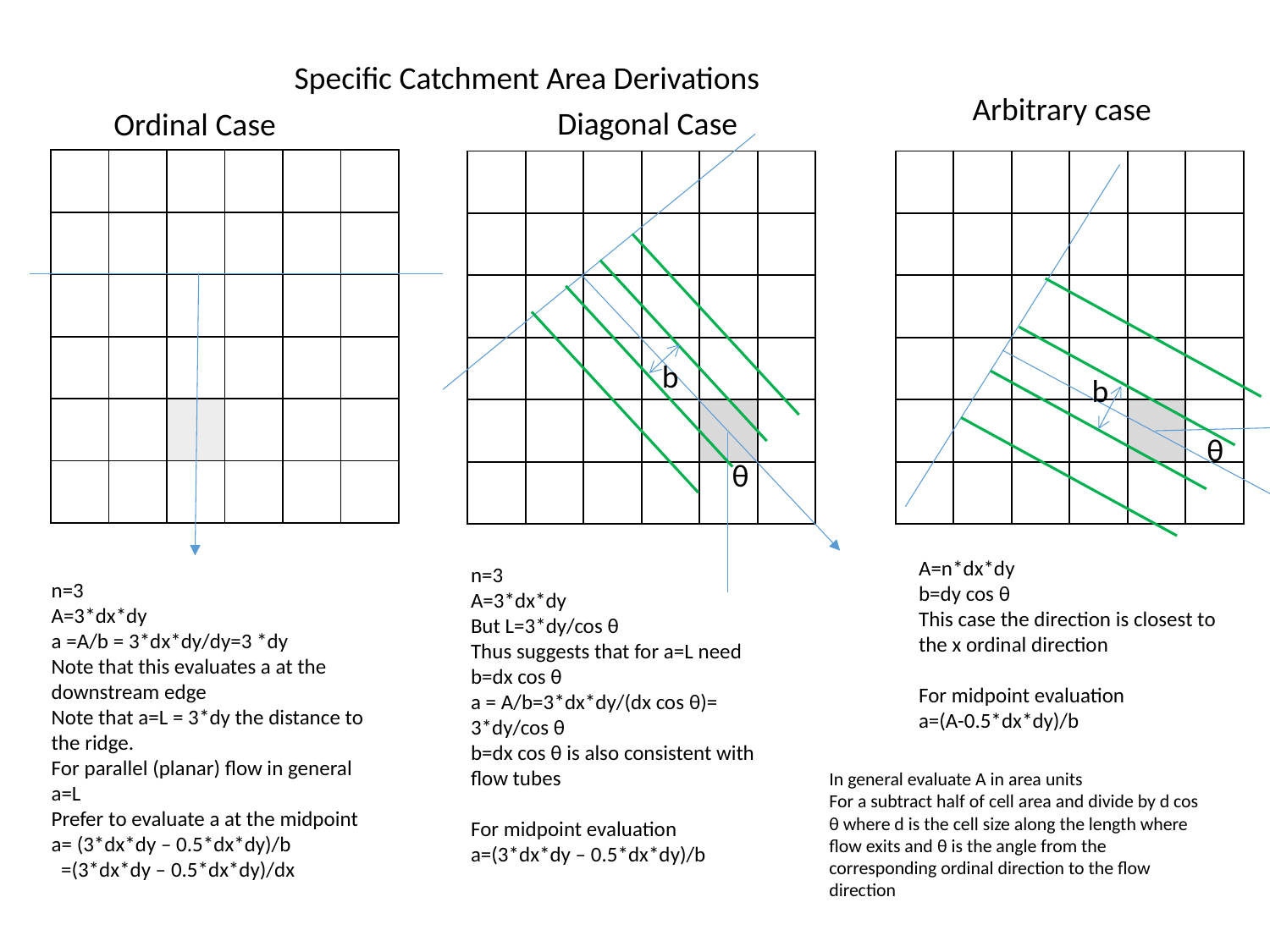

Specific Catchment Area Derivations
Arbitrary case
Diagonal Case
Ordinal Case
|  |  |  |  |  |  |
| --- | --- | --- | --- | --- | --- |
|  |  |  |  |  |  |
|  |  |  |  |  |  |
|  |  |  |  |  |  |
|  |  |  |  |  |  |
|  |  |  |  |  |  |
|  |  |  |  |  |  |
| --- | --- | --- | --- | --- | --- |
|  |  |  |  |  |  |
|  |  |  |  |  |  |
|  |  |  |  |  |  |
|  |  |  |  |  |  |
|  |  |  |  |  |  |
|  |  |  |  |  |  |
| --- | --- | --- | --- | --- | --- |
|  |  |  |  |  |  |
|  |  |  |  |  |  |
|  |  |  |  |  |  |
|  |  |  |  |  |  |
|  |  |  |  |  |  |
b
b
θ
θ
A=n*dx*dy
b=dy cos θ
This case the direction is closest to the x ordinal direction

For midpoint evaluation
a=(A-0.5*dx*dy)/b
n=3
A=3*dx*dy
But L=3*dy/cos θ
Thus suggests that for a=L need
b=dx cos θ
a = A/b=3*dx*dy/(dx cos θ)= 3*dy/cos θ
b=dx cos θ is also consistent with flow tubes

For midpoint evaluation
a=(3*dx*dy – 0.5*dx*dy)/b
n=3
A=3*dx*dy
a =A/b = 3*dx*dy/dy=3 *dy
Note that this evaluates a at the downstream edge
Note that a=L = 3*dy the distance to the ridge.
For parallel (planar) flow in general a=L
Prefer to evaluate a at the midpoint
a= (3*dx*dy – 0.5*dx*dy)/b
  =(3*dx*dy – 0.5*dx*dy)/dx
In general evaluate A in area units
For a subtract half of cell area and divide by d cos θ where d is the cell size along the length where flow exits and θ is the angle from the corresponding ordinal direction to the flow direction